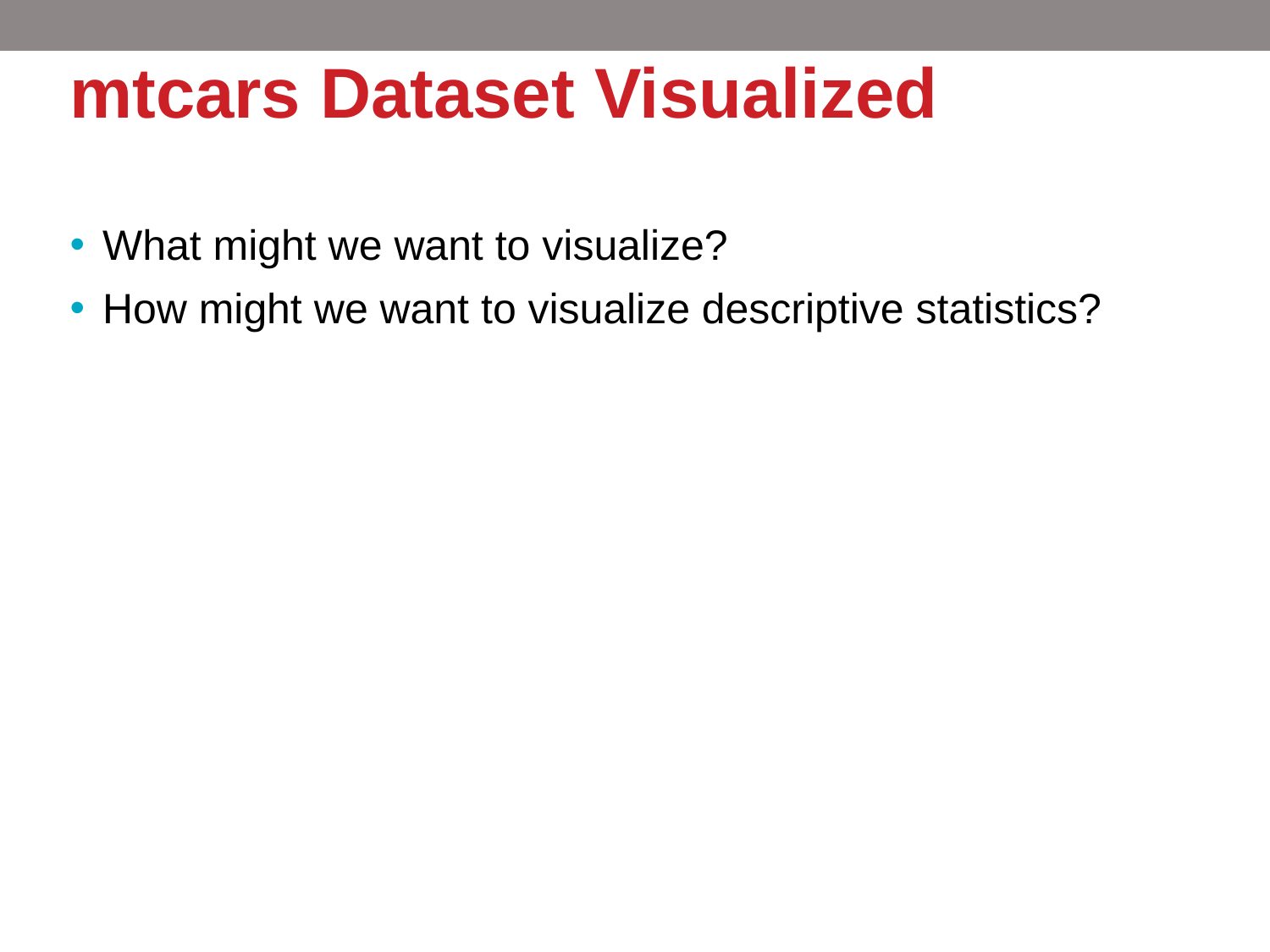

# mtcars Dataset Visualized
What might we want to visualize?
How might we want to visualize descriptive statistics?